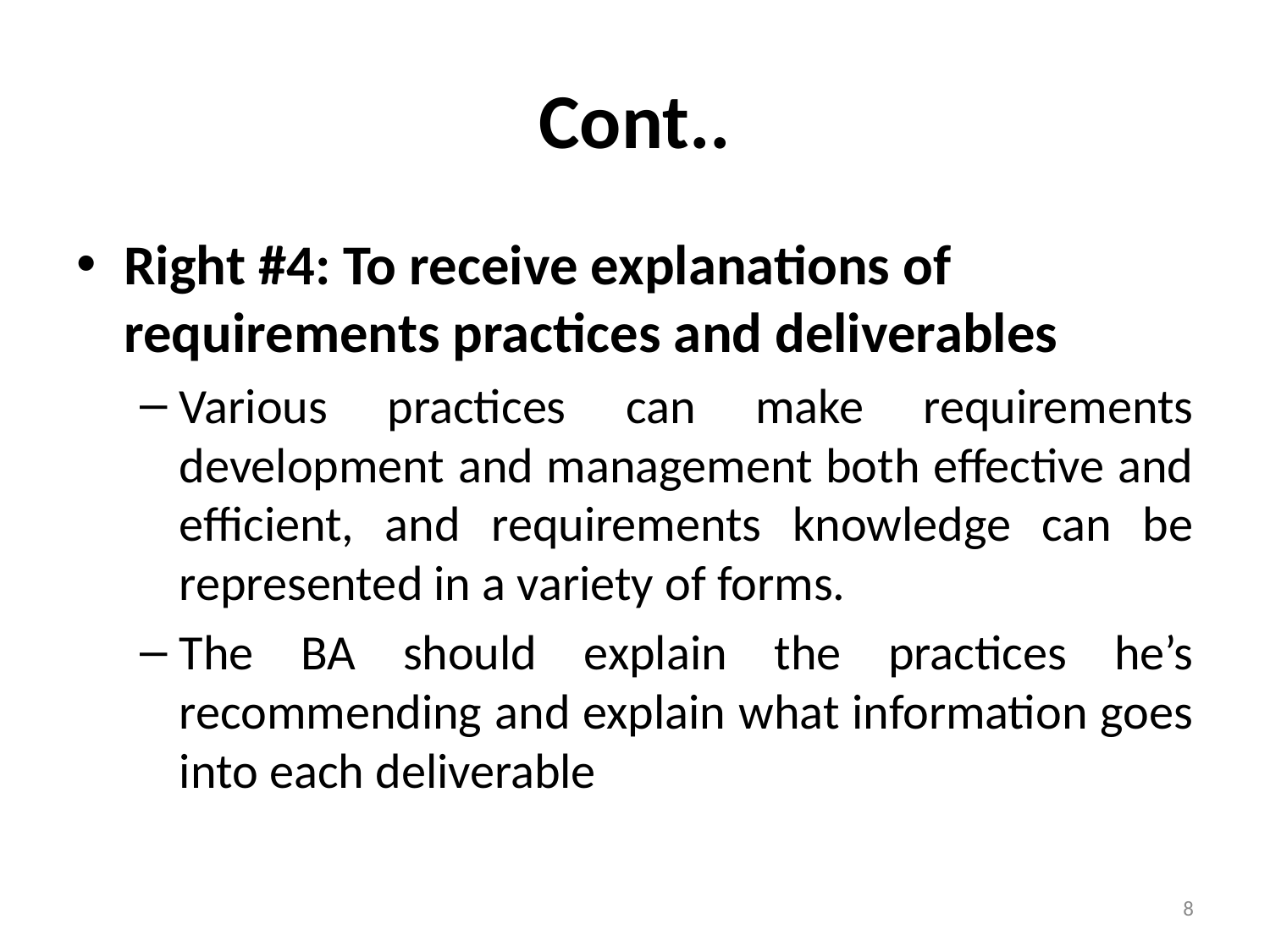

# Cont..
Right #4: To receive explanations of requirements practices and deliverables
Various practices can make requirements development and management both effective and efficient, and requirements knowledge can be represented in a variety of forms.
The BA should explain the practices he’s recommending and explain what information goes into each deliverable
8